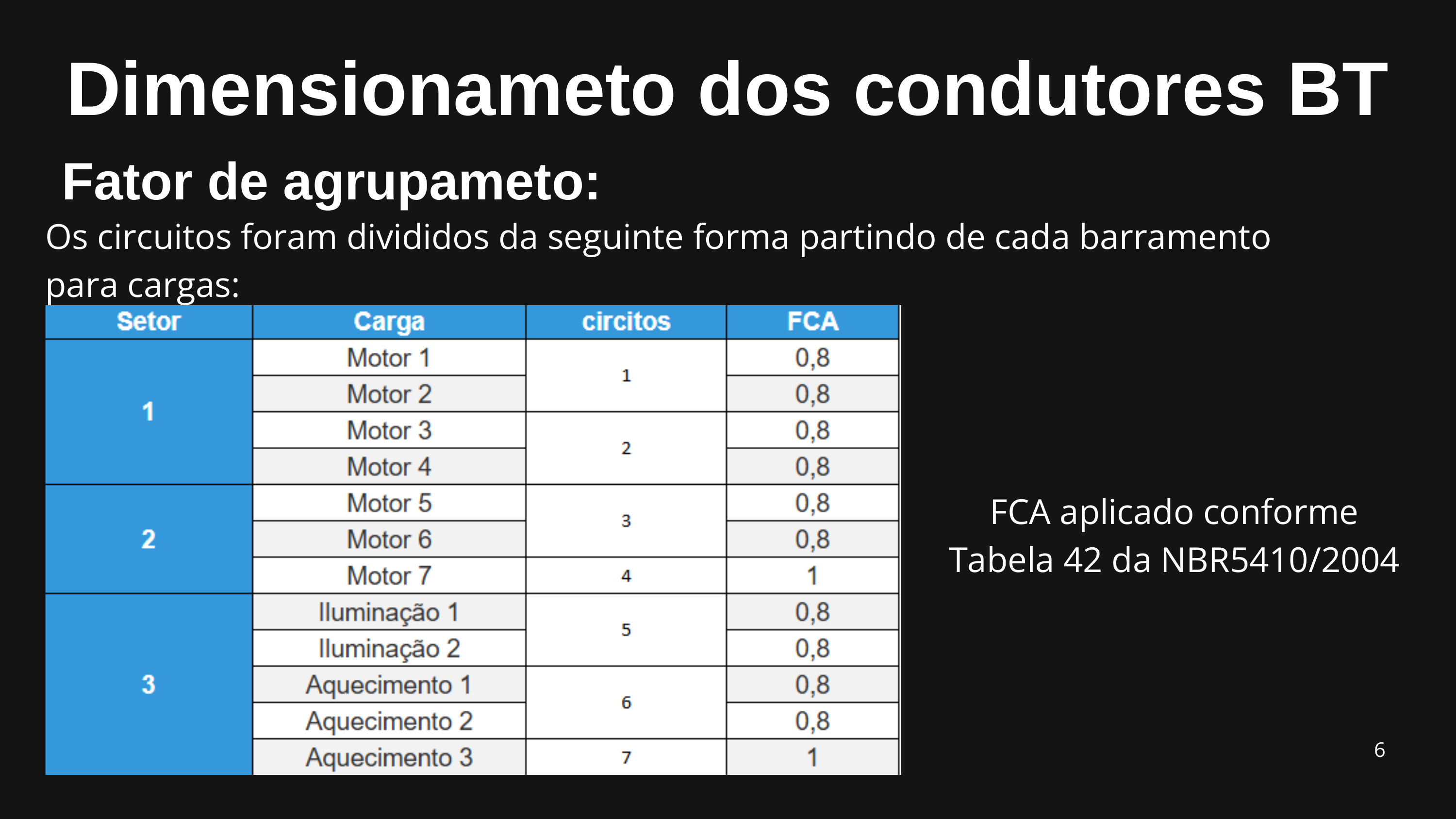

Dimensionameto dos condutores BT
Fator de agrupameto:
Os circuitos foram divididos da seguinte forma partindo de cada barramento para cargas:

FCA aplicado conforme
Tabela 42 da NBR5410/2004
6